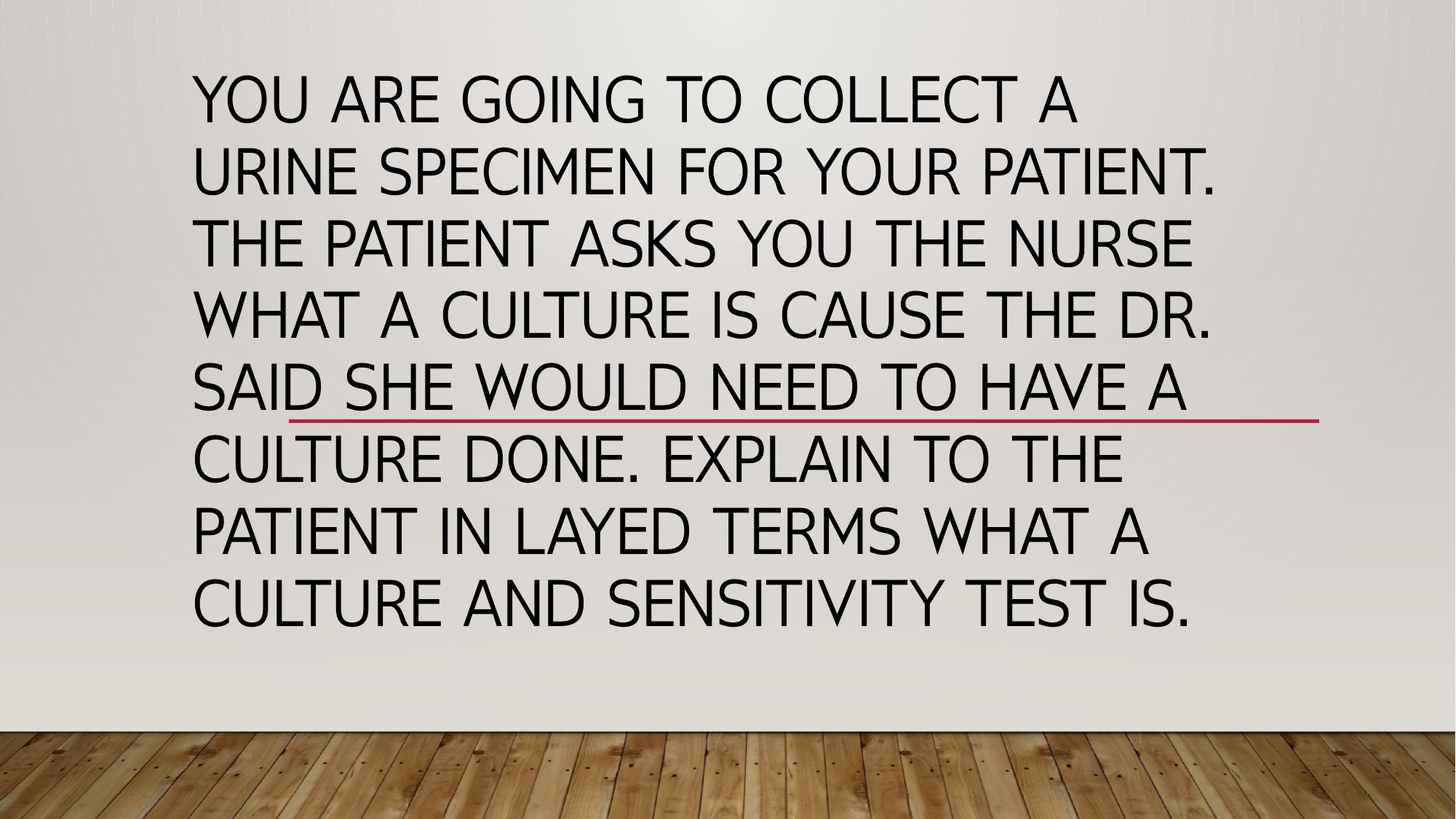

# You are going to collect a urine specimen for your patient. The patient asks you the nurse what a culture is cause the dr. said she would need to have a culture done. Explain to the patient in layed terms what a culture and sensitivity test is.